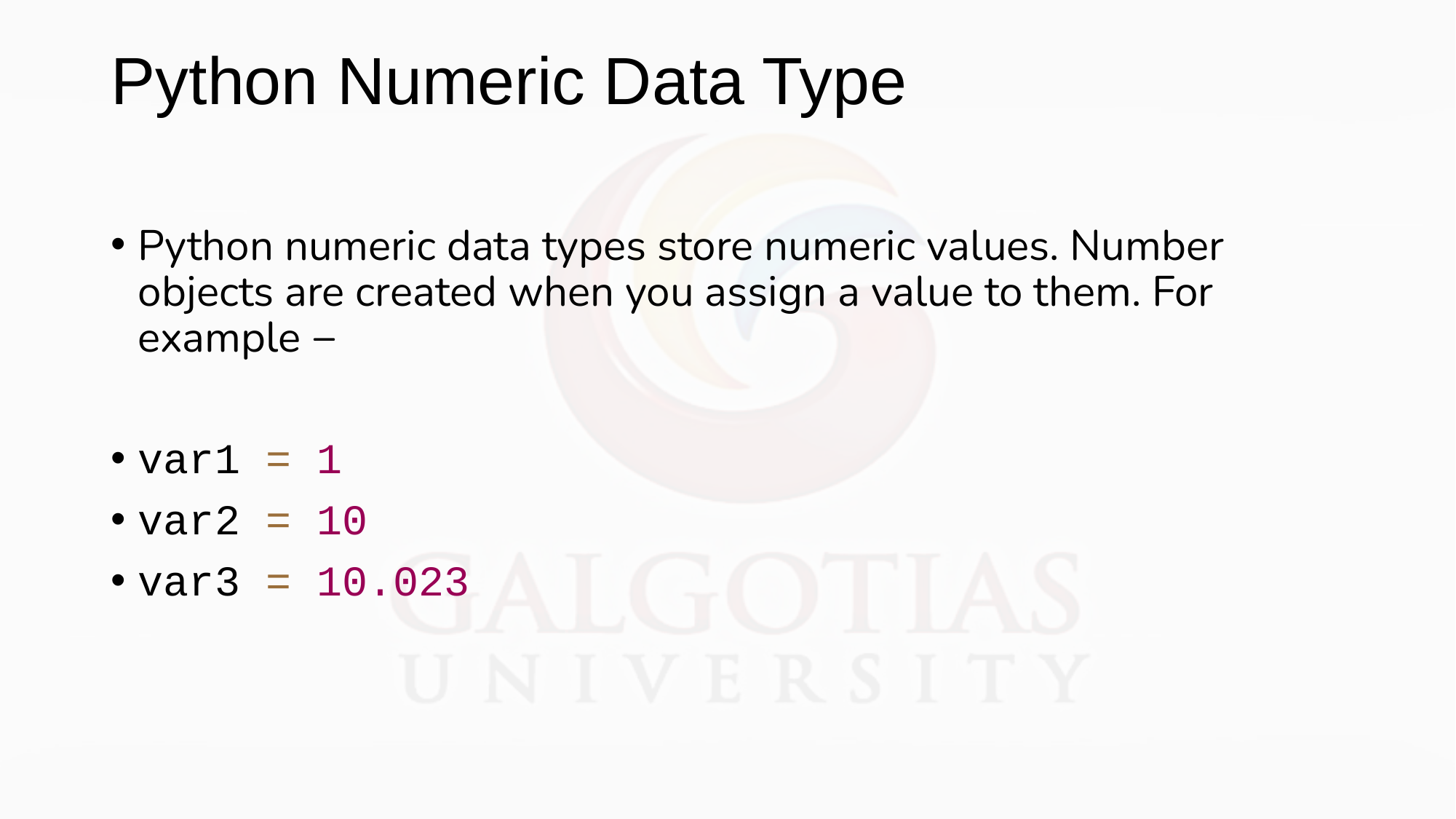

# Python Numeric Data Type
Python numeric data types store numeric values. Number objects are created when you assign a value to them. For example −

var1 = 1
var2 = 10
var3 = 10.023